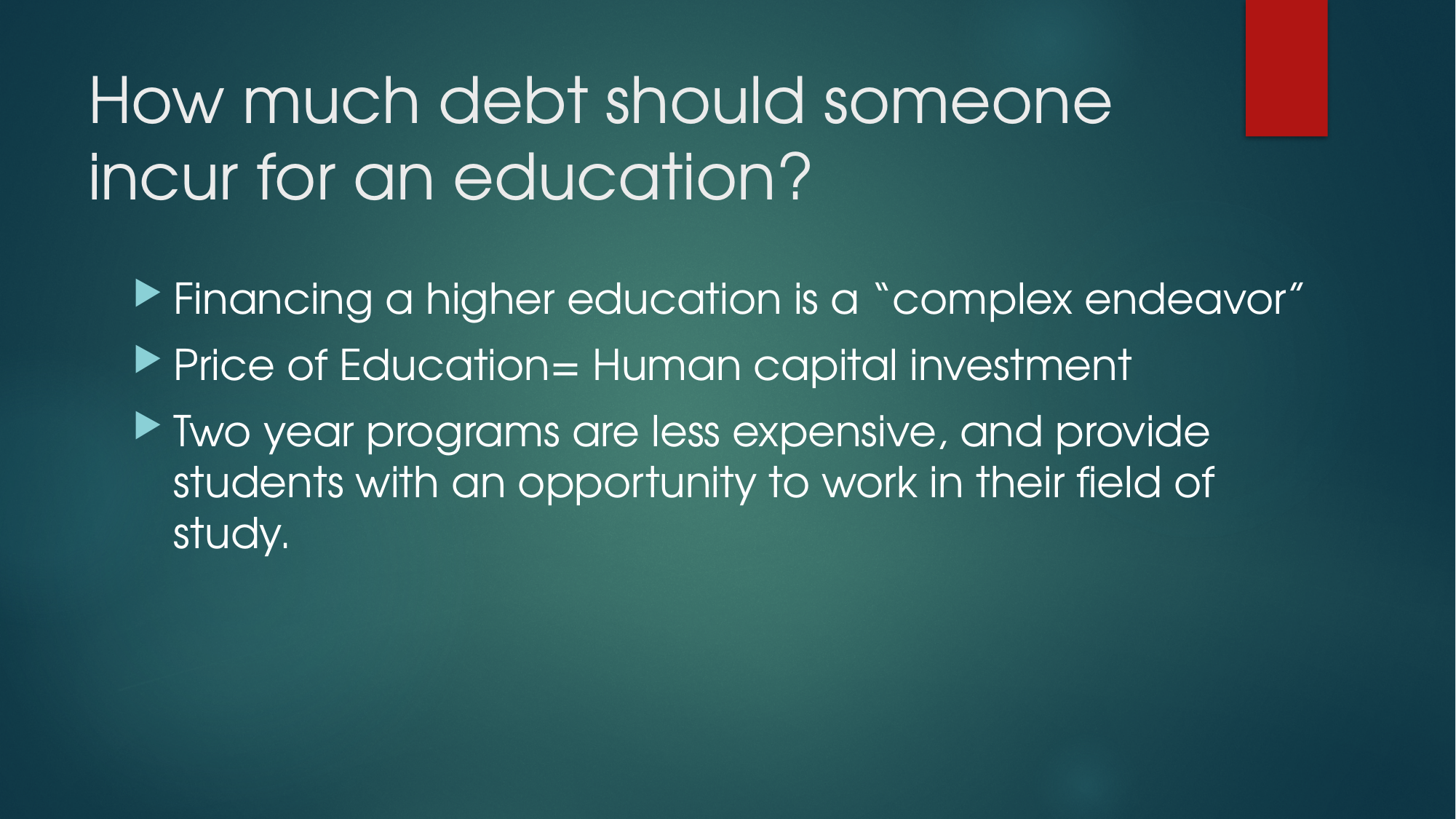

# How much debt should someone incur for an education?
Financing a higher education is a “complex endeavor”
Price of Education= Human capital investment
Two year programs are less expensive, and provide students with an opportunity to work in their field of study.